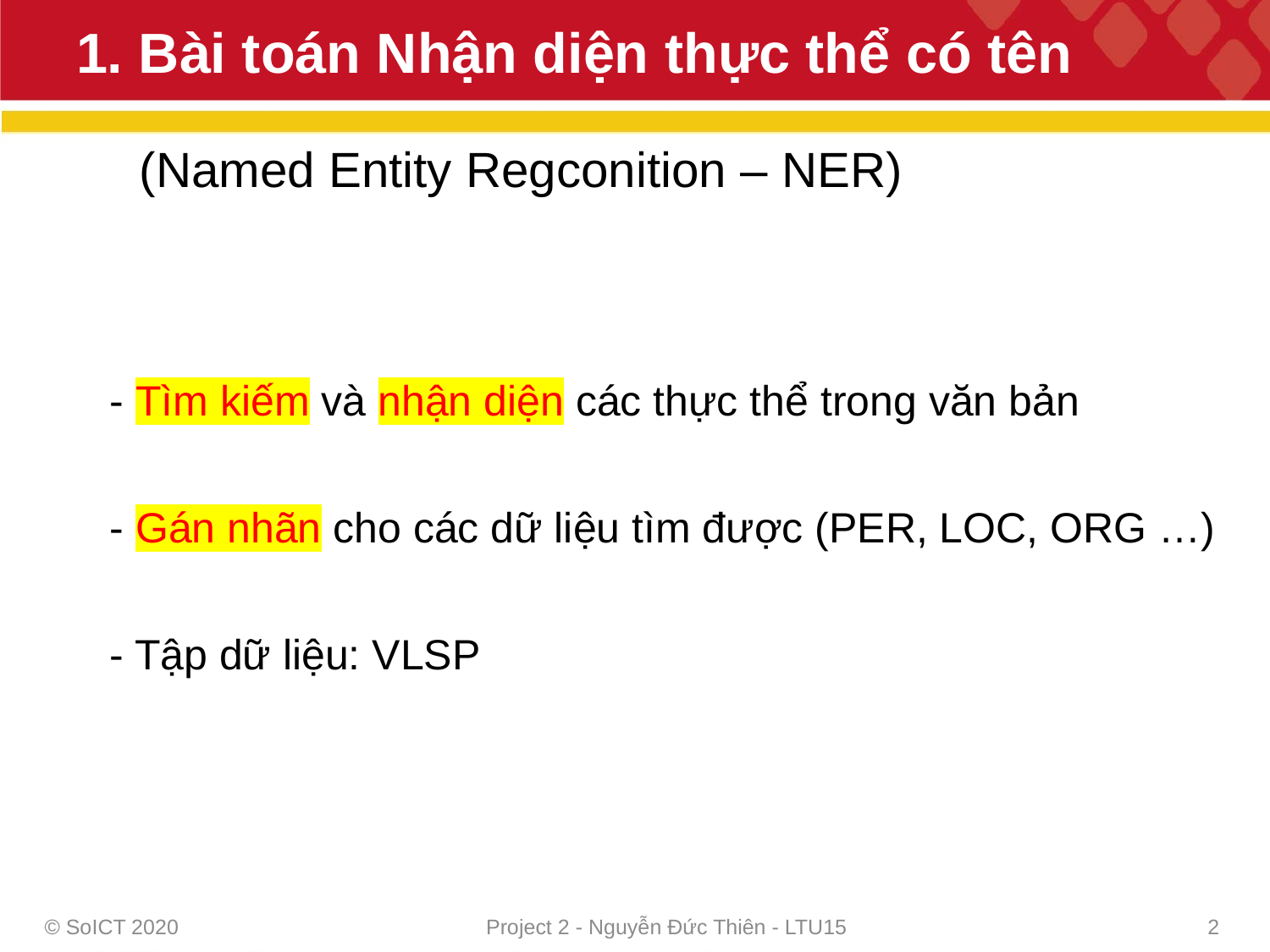

# 1. Bài toán Nhận diện thực thể có tên
(Named Entity Regconition – NER)
- Tìm kiếm và nhận diện các thực thể trong văn bản
- Gán nhãn cho các dữ liệu tìm được (PER, LOC, ORG …)
- Tập dữ liệu: VLSP
© SoICT 2020
Project 2 - Nguyễn Đức Thiên - LTU15
2